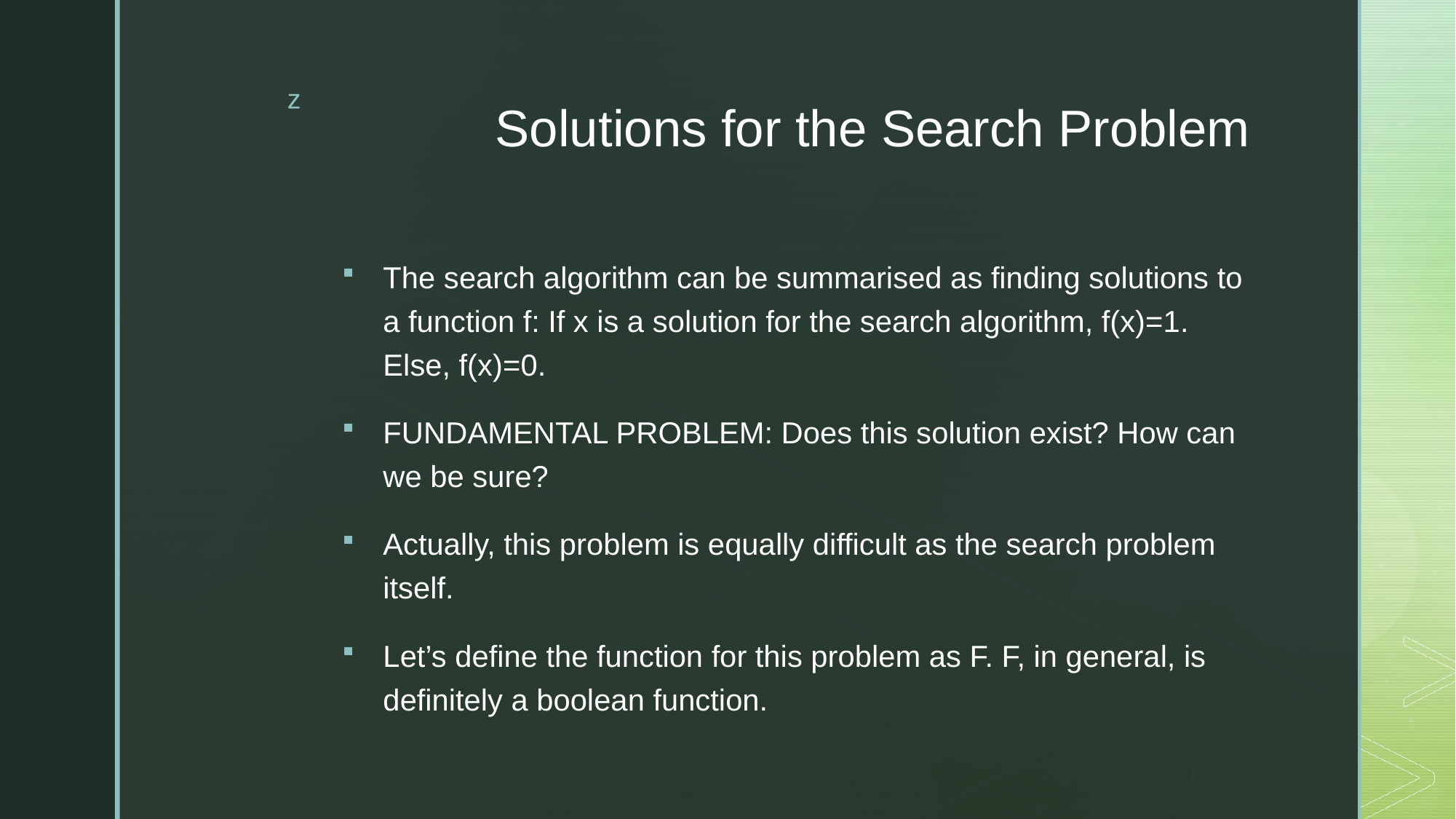

# Solutions for the Search Problem
The search algorithm can be summarised as finding solutions to a function f: If x is a solution for the search algorithm, f(x)=1. Else, f(x)=0.
FUNDAMENTAL PROBLEM: Does this solution exist? How can we be sure?
Actually, this problem is equally difficult as the search problem itself.
Let’s define the function for this problem as F. F, in general, is definitely a boolean function.